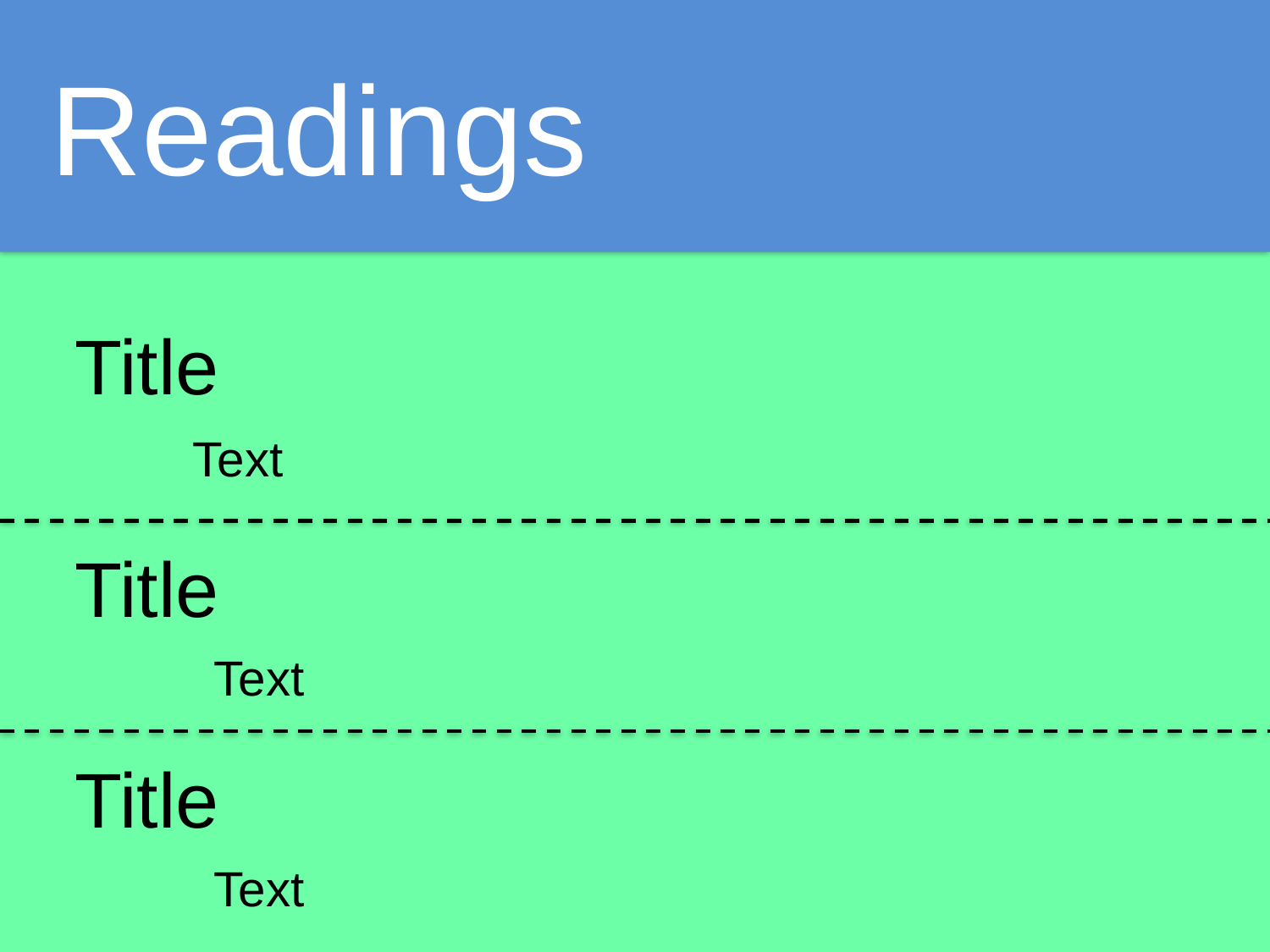

Readings
Title
Text
Title
Text
Title
Text